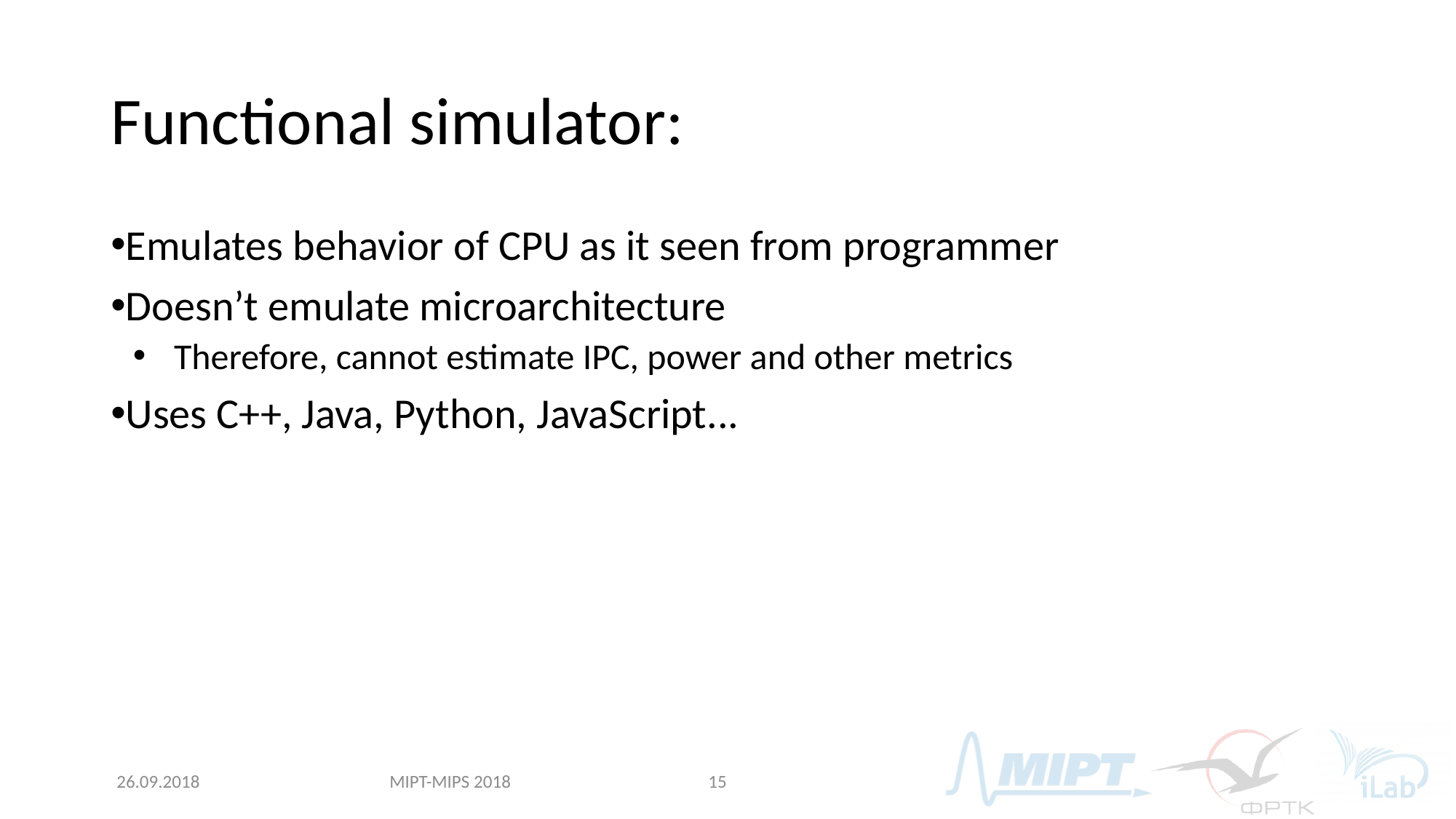

# Functional simulator:
Emulates behavior of CPU as it seen from programmer
Doesn’t emulate microarchitecture
Therefore, cannot estimate IPC, power and other metrics
Uses C++, Java, Python, JavaScript...

MIPT-MIPS 2018
26.09.2018
15